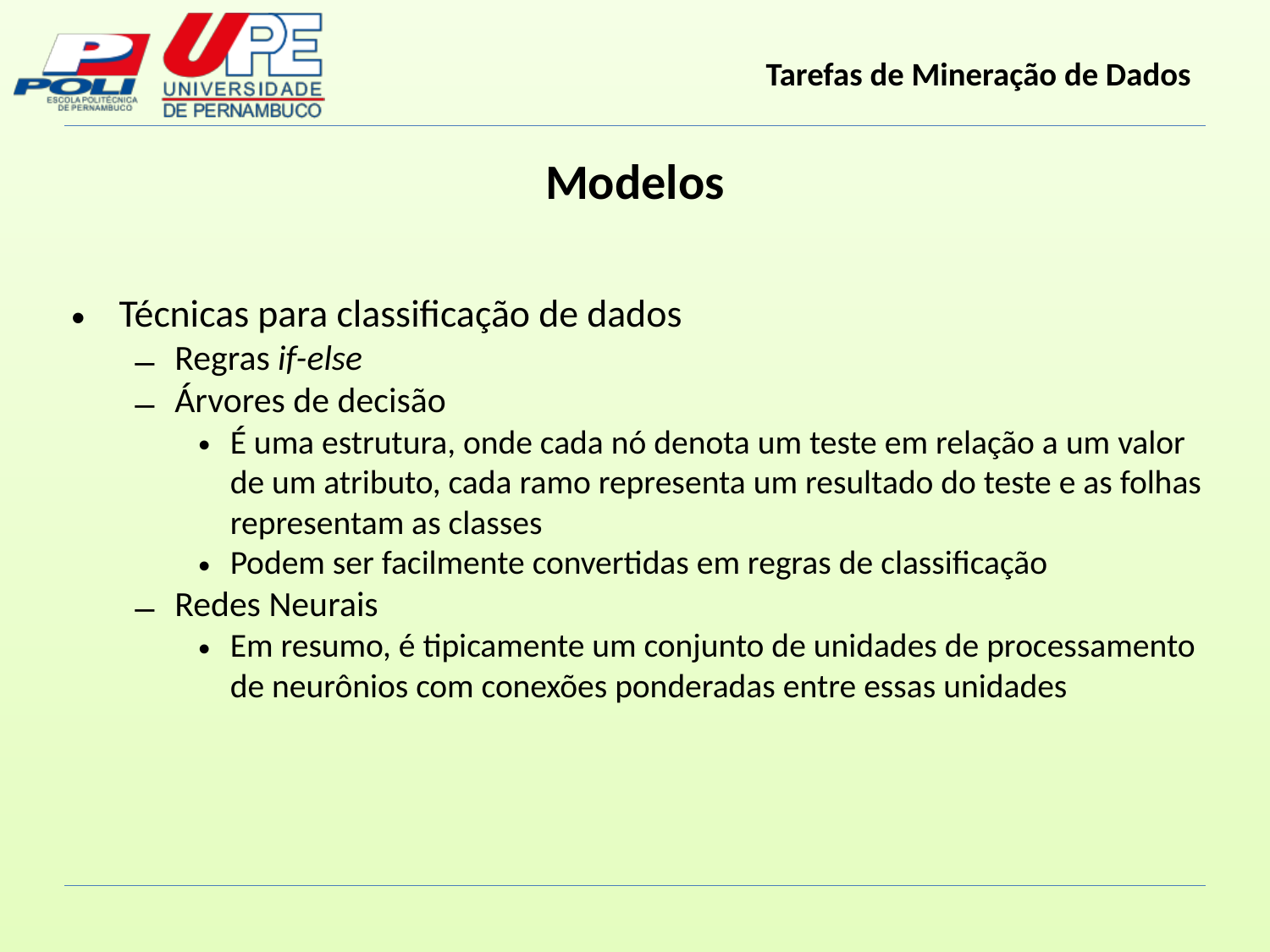

Modelos

Técnicas para classificação de dados
Regras if-else
Árvores de decisão
É uma estrutura, onde cada nó denota um teste em relação a um valor de um atributo, cada ramo representa um resultado do teste e as folhas representam as classes
Podem ser facilmente convertidas em regras de classificação
Redes Neurais
Em resumo, é tipicamente um conjunto de unidades de processamento de neurônios com conexões ponderadas entre essas unidades